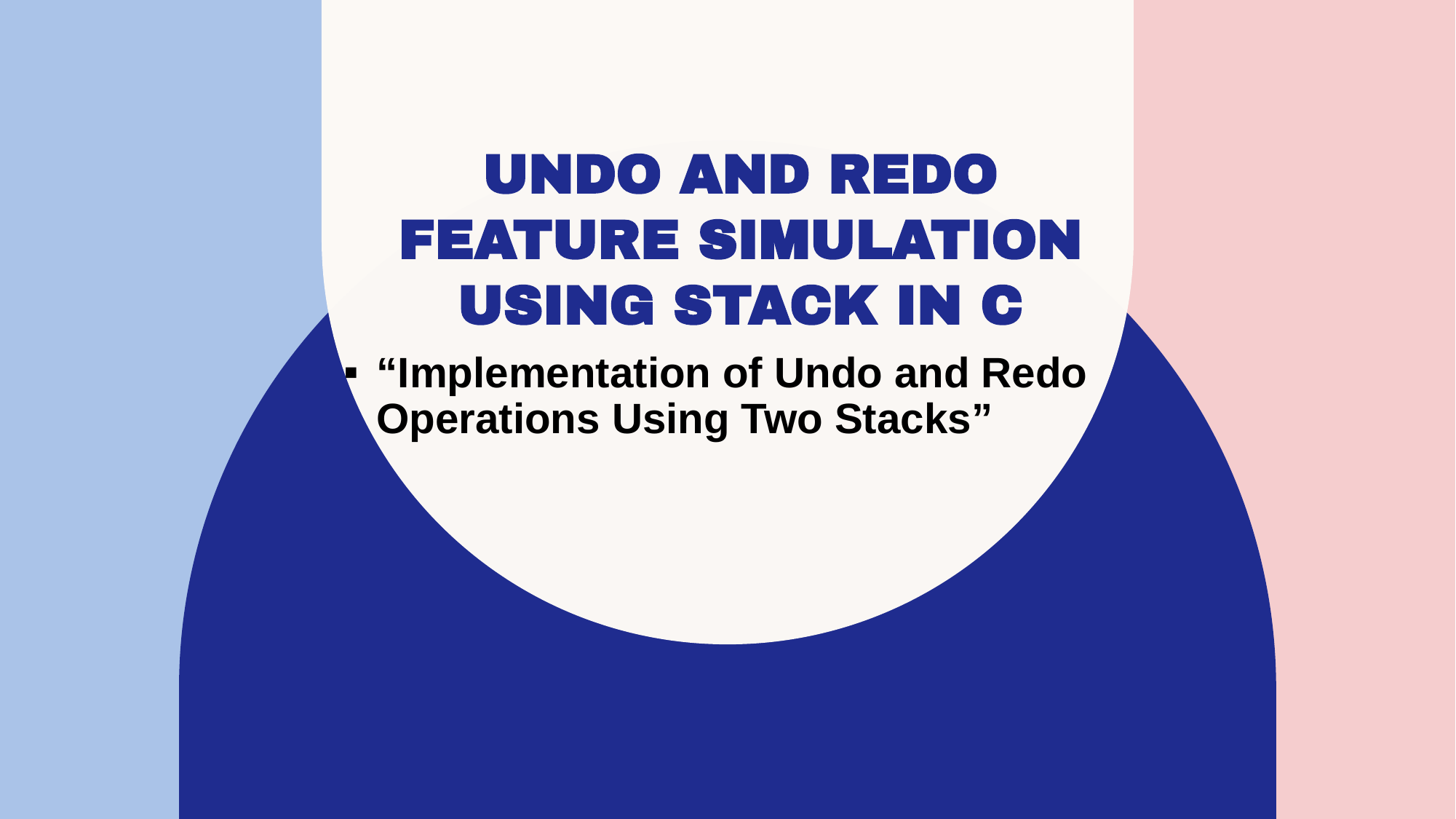

# Undo and Redo Feature Simulation using Stack in C
“Implementation of Undo and Redo Operations Using Two Stacks”